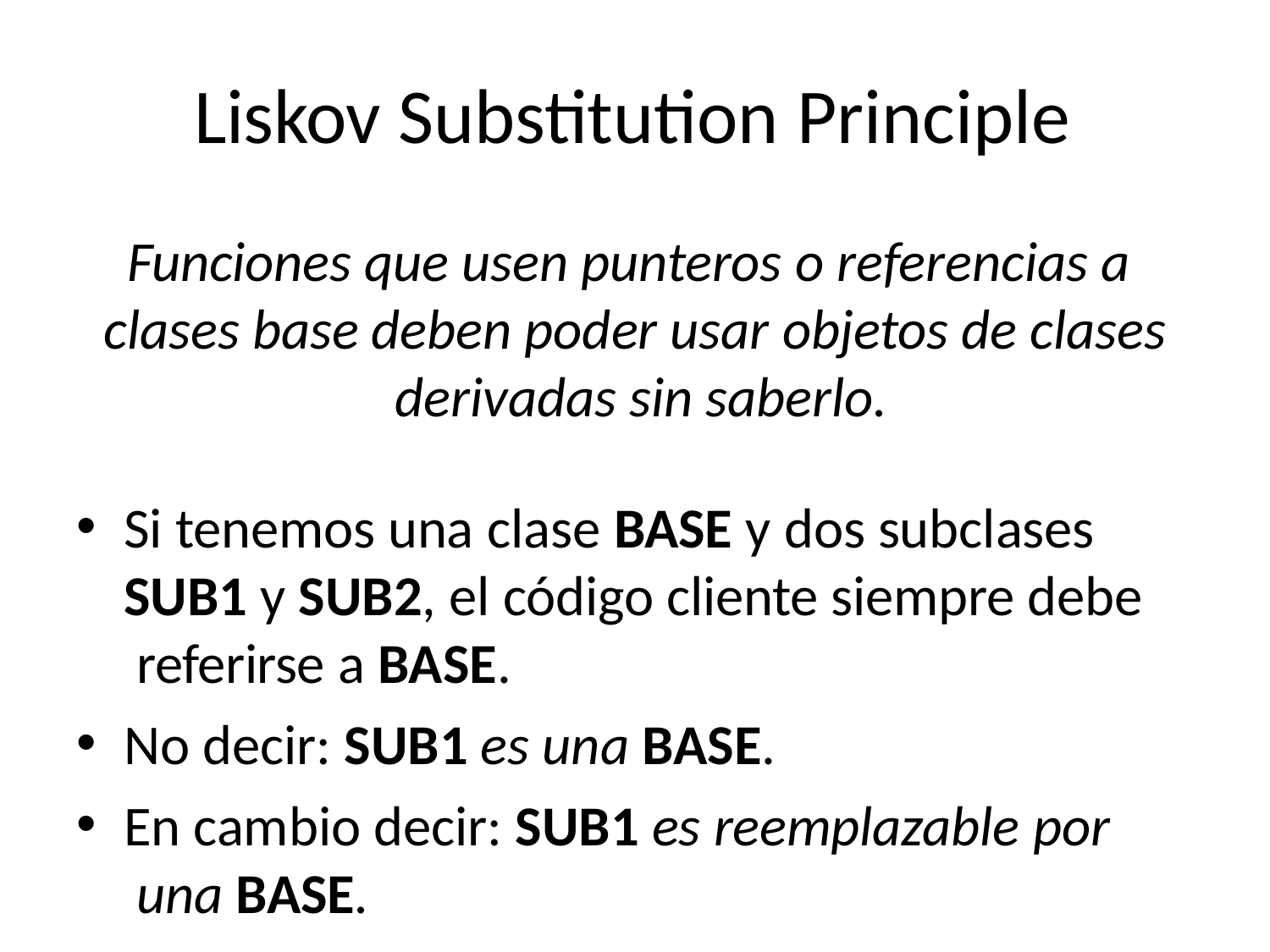

# Liskov Substitution Principle
Funciones que usen punteros o referencias a  clases base deben poder usar objetos de clases  derivadas sin saberlo.

Si tenemos una clase BASE y dos subclases  SUB1 y SUB2, el código cliente siempre debe  referirse a BASE.
No decir: SUB1 es una BASE.
En cambio decir: SUB1 es reemplazable por  una BASE.